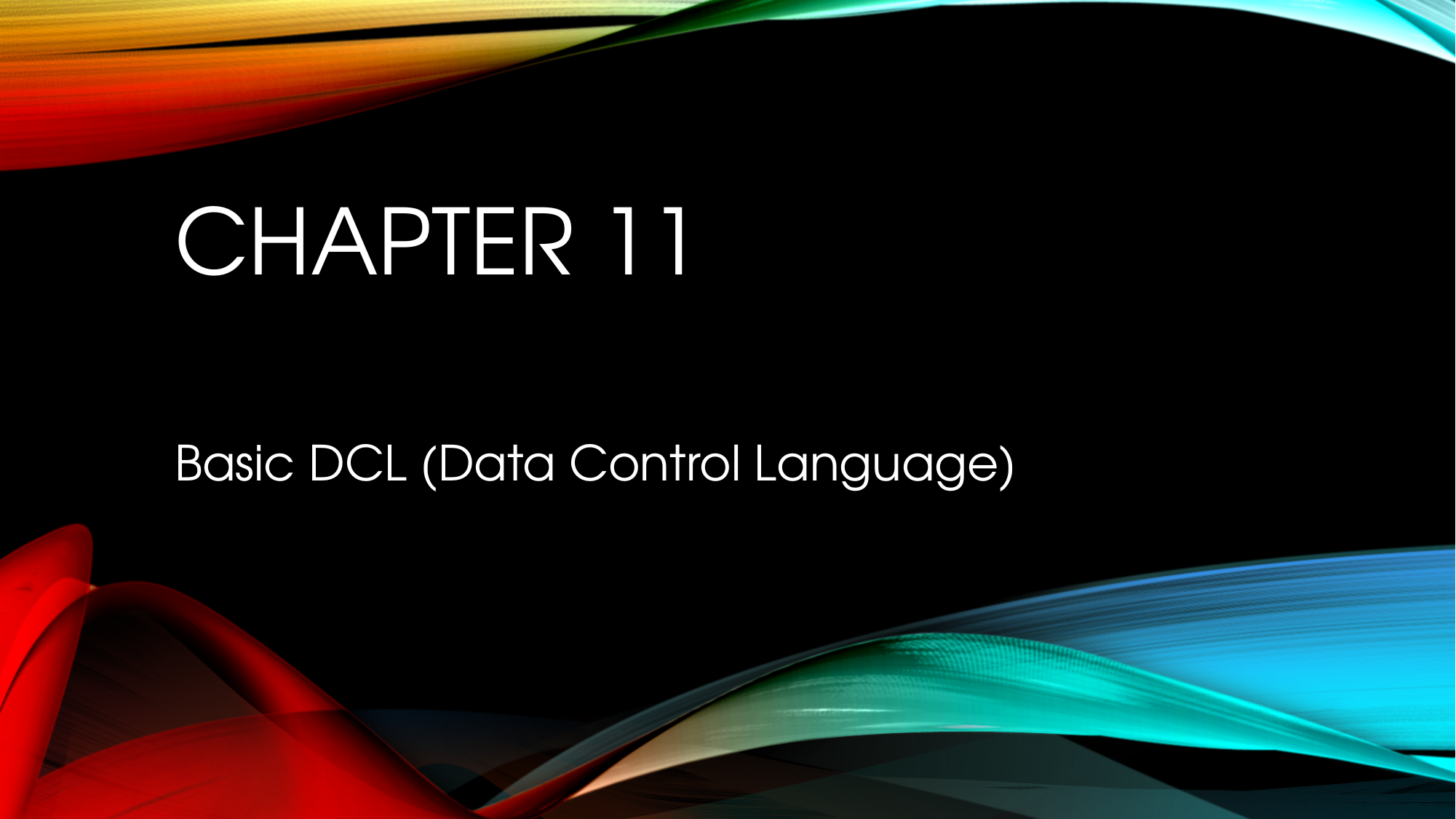

# Chapter 11
Basic DCL (Data Control Language)